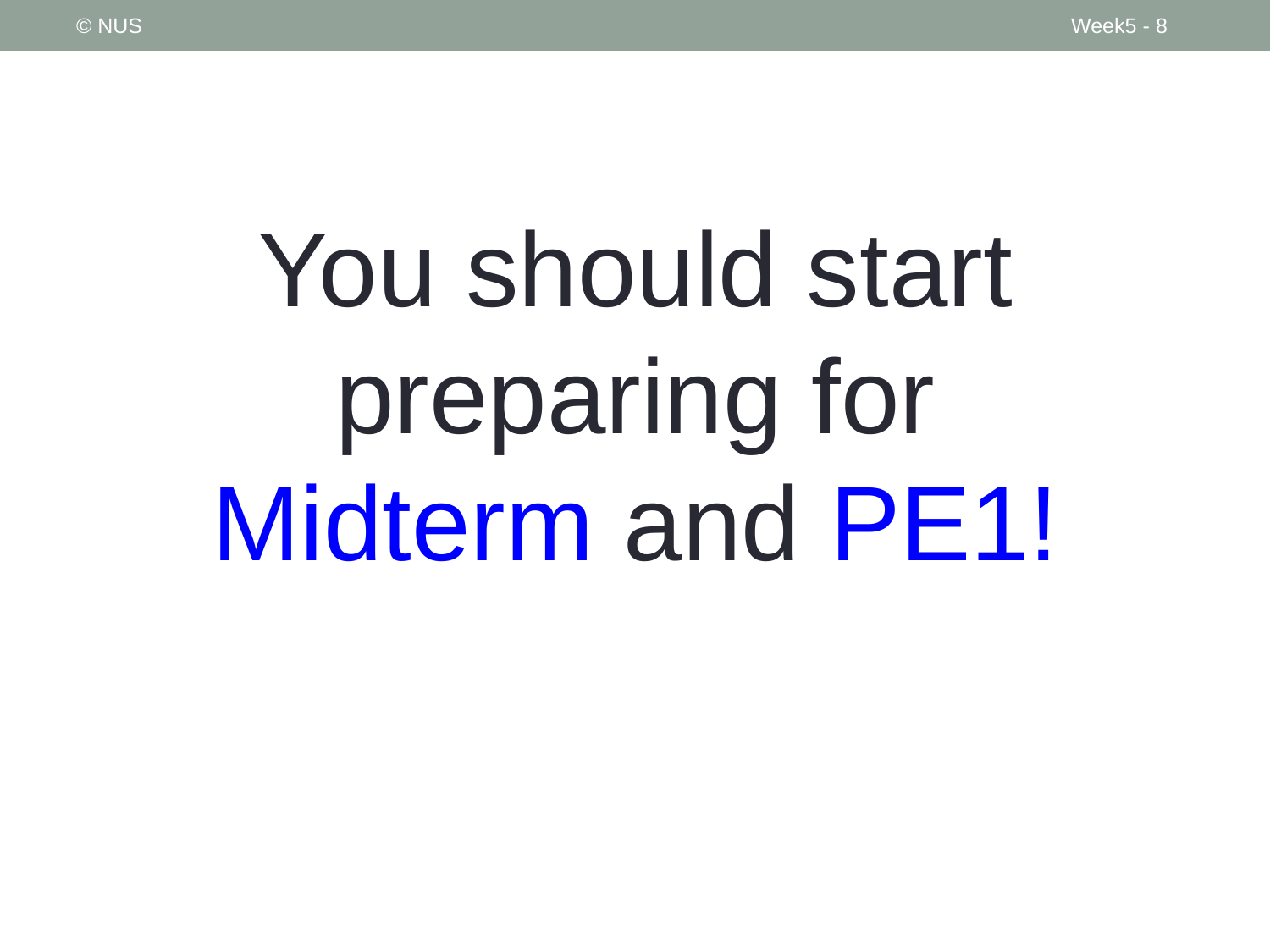

© NUS
Week5 - 8
You should start preparing for Midterm and PE1!